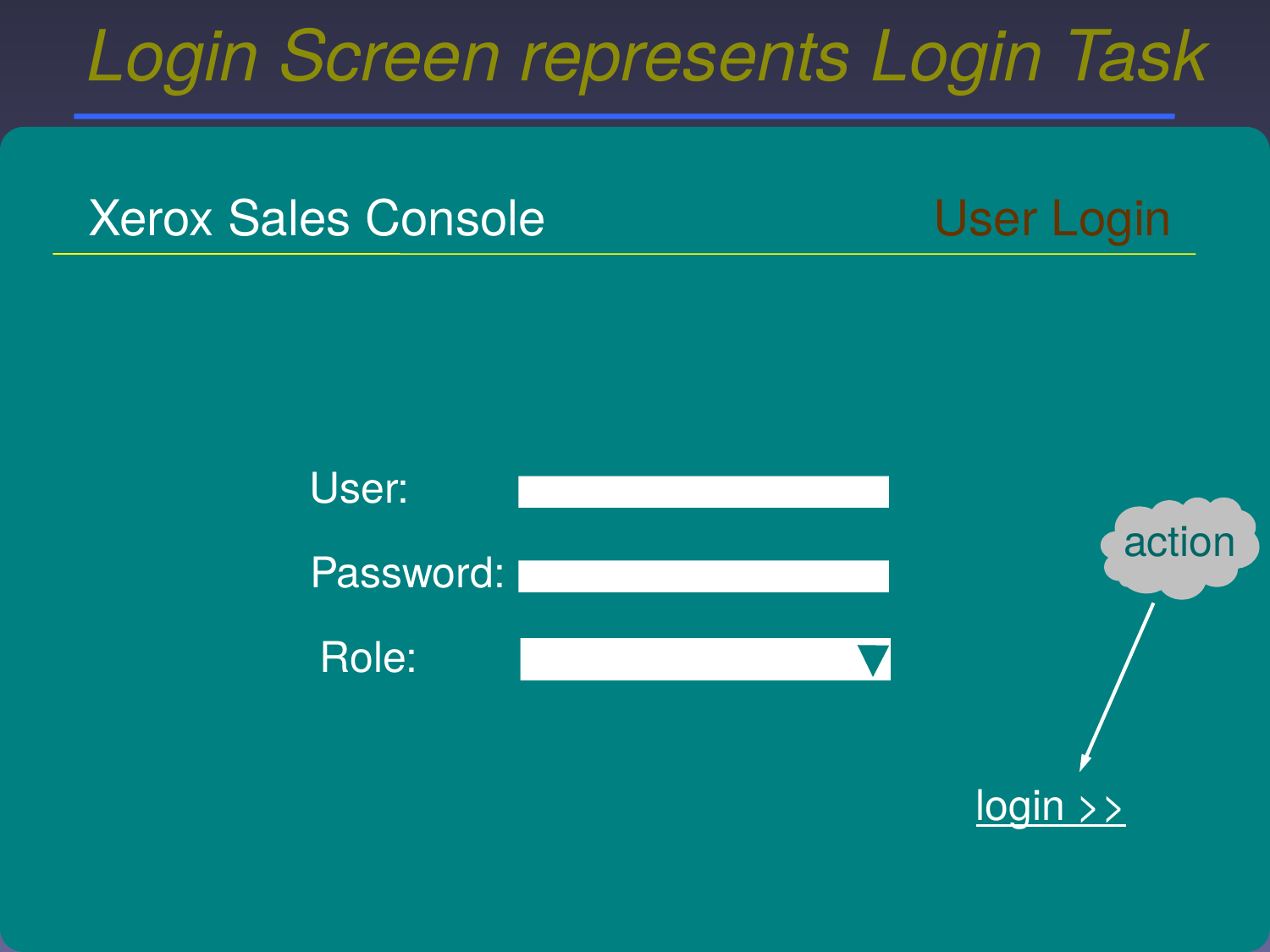

# Login Screen represents Login Task

Xerox Sales Console
User Login

User:

action
Password:

Role:

login >>
Kal Bugrara, Ph.D
Application Engineering and Development